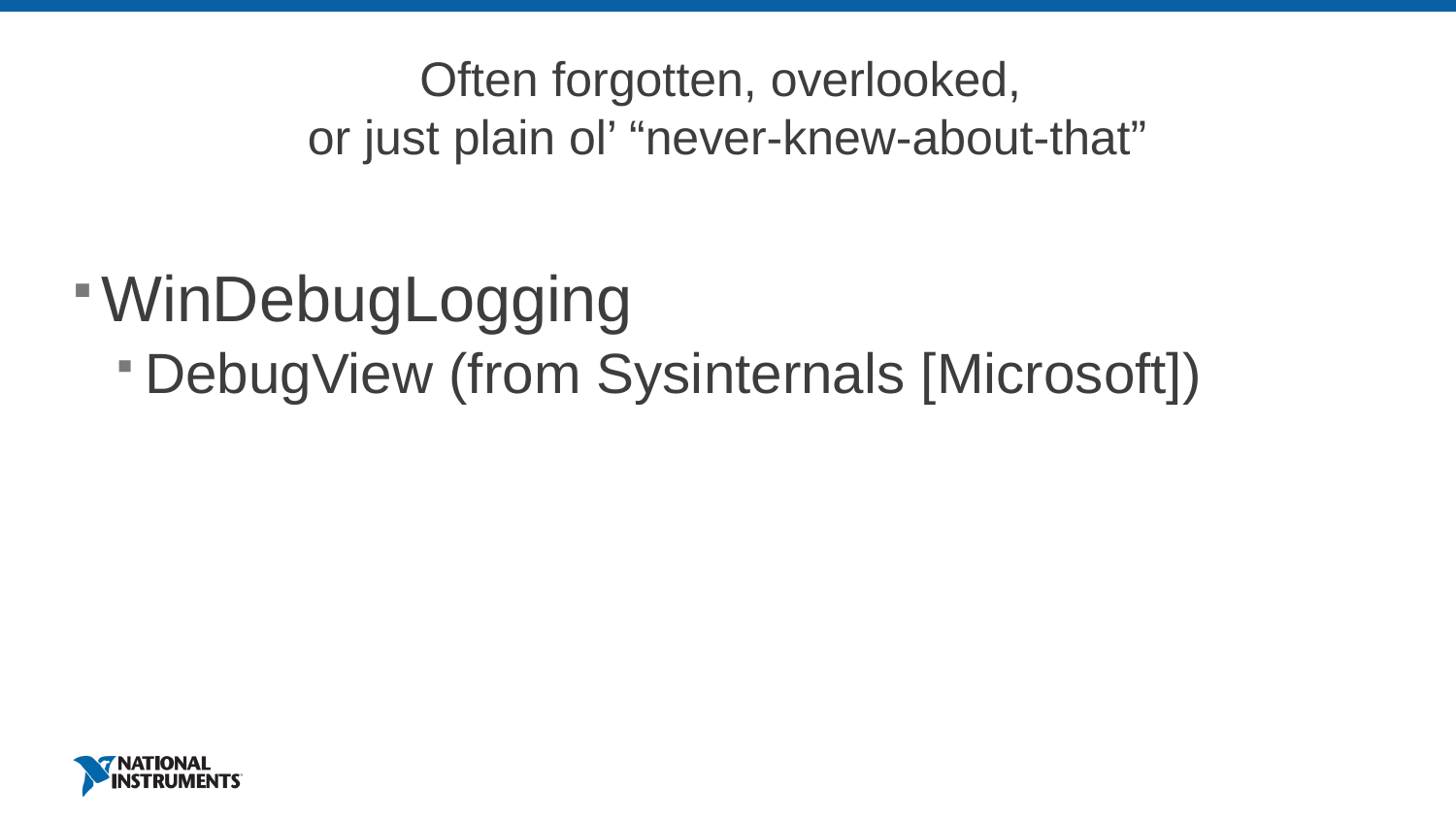

# Often forgotten, overlooked, or just plain ol’ “never-knew-about-that”
WinDebugLogging
DebugView (from Sysinternals [Microsoft])